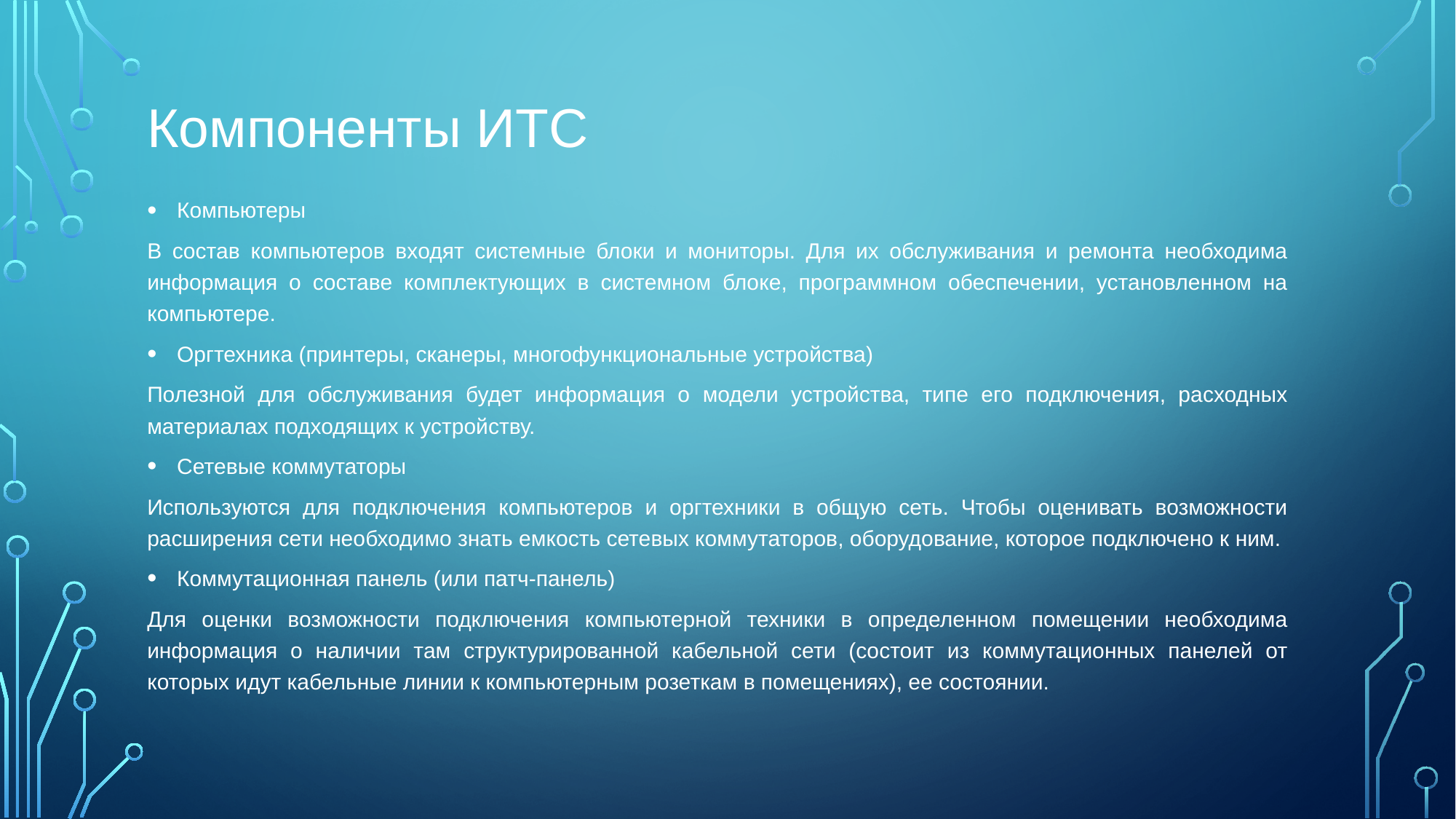

# Компоненты ИТС
Компьютеры
В состав компьютеров входят системные блоки и мониторы. Для их обслуживания и ремонта необходима информация о составе комплектующих в системном блоке, программном обеспечении, установленном на компьютере.
Оргтехника (принтеры, сканеры, многофункциональные устройства)
Полезной для обслуживания будет информация о модели устройства, типе его подключения, расходных материалах подходящих к устройству.
Сетевые коммутаторы
Используются для подключения компьютеров и оргтехники в общую сеть. Чтобы оценивать возможности расширения сети необходимо знать емкость сетевых коммутаторов, оборудование, которое подключено к ним.
Коммутационная панель (или патч-панель)
Для оценки возможности подключения компьютерной техники в определенном помещении необходима информация о наличии там структурированной кабельной сети (состоит из коммутационных панелей от которых идут кабельные линии к компьютерным розеткам в помещениях), ее состоянии.